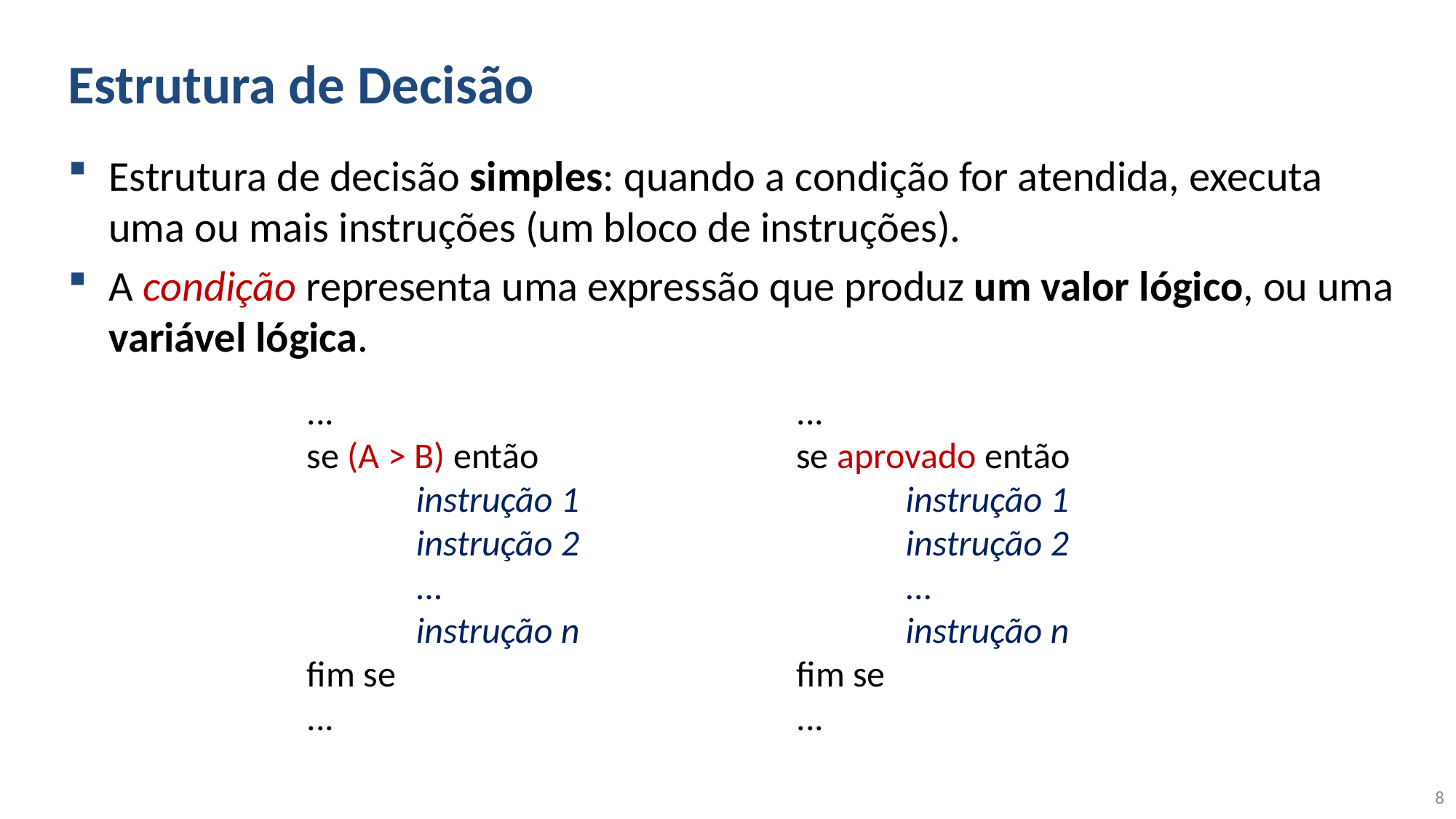

# Estrutura de Decisão
Estrutura de decisão simples: quando a condição for atendida, executa uma ou mais instruções (um bloco de instruções).
A condição representa uma expressão que produz um valor lógico, ou uma variável lógica.

...
se (A > B) então
	instrução 1
	instrução 2
	...
	instrução n
fim se
...
...
se aprovado então
	instrução 1
	instrução 2
	...
	instrução n
fim se
...
8